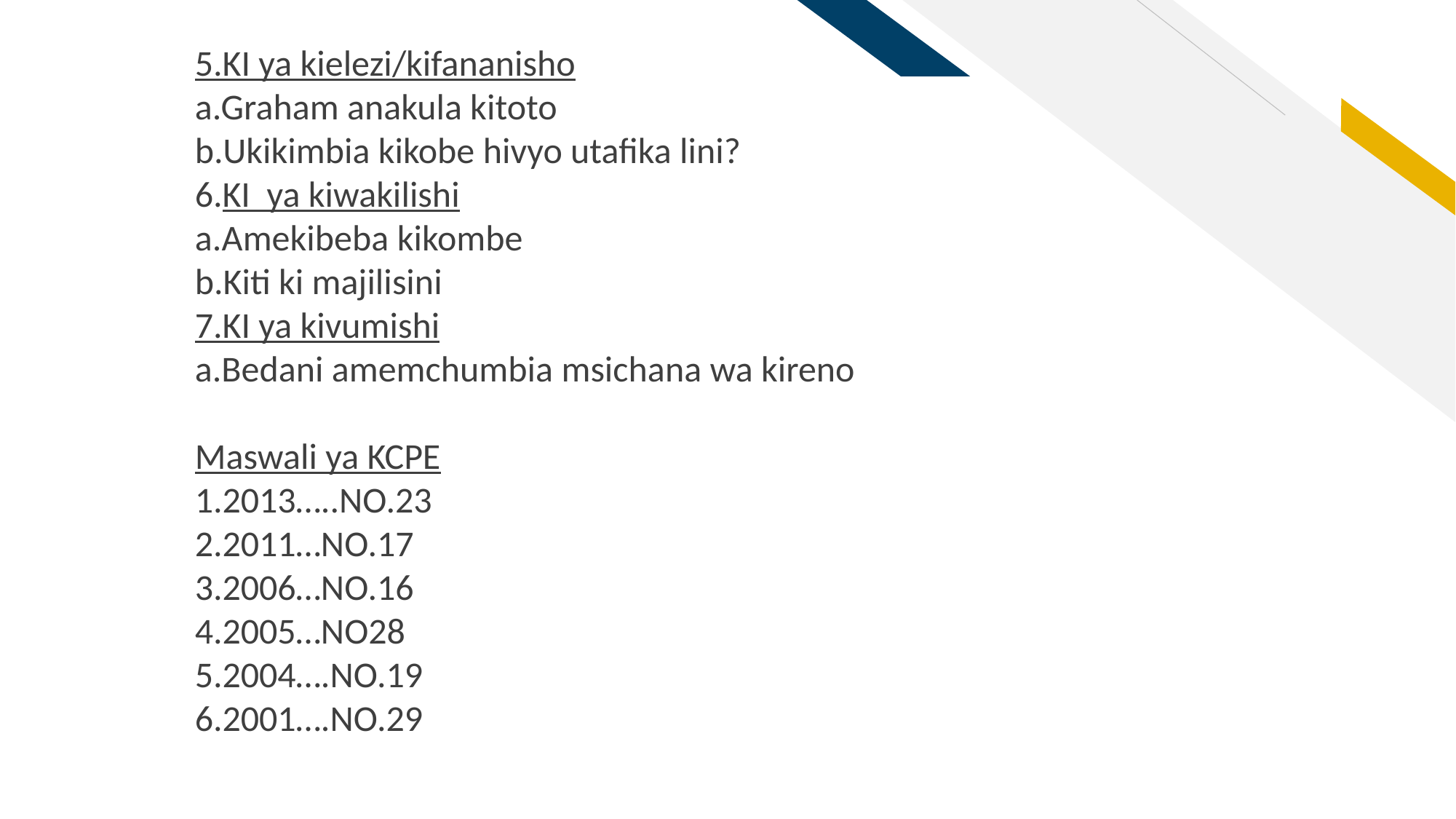

5.KI ya kielezi/kifananisho
a.Graham anakula kitoto
b.Ukikimbia kikobe hivyo utafika lini?
6.KI  ya kiwakilishi
a.Amekibeba kikombe
b.Kiti ki majilisini
7.KI ya kivumishi
a.Bedani amemchumbia msichana wa kireno

Maswali ya KCPE
1.2013…..NO.23
2.2011…NO.17
3.2006…NO.16
4.2005…NO28
5.2004….NO.19
6.2001….NO.29